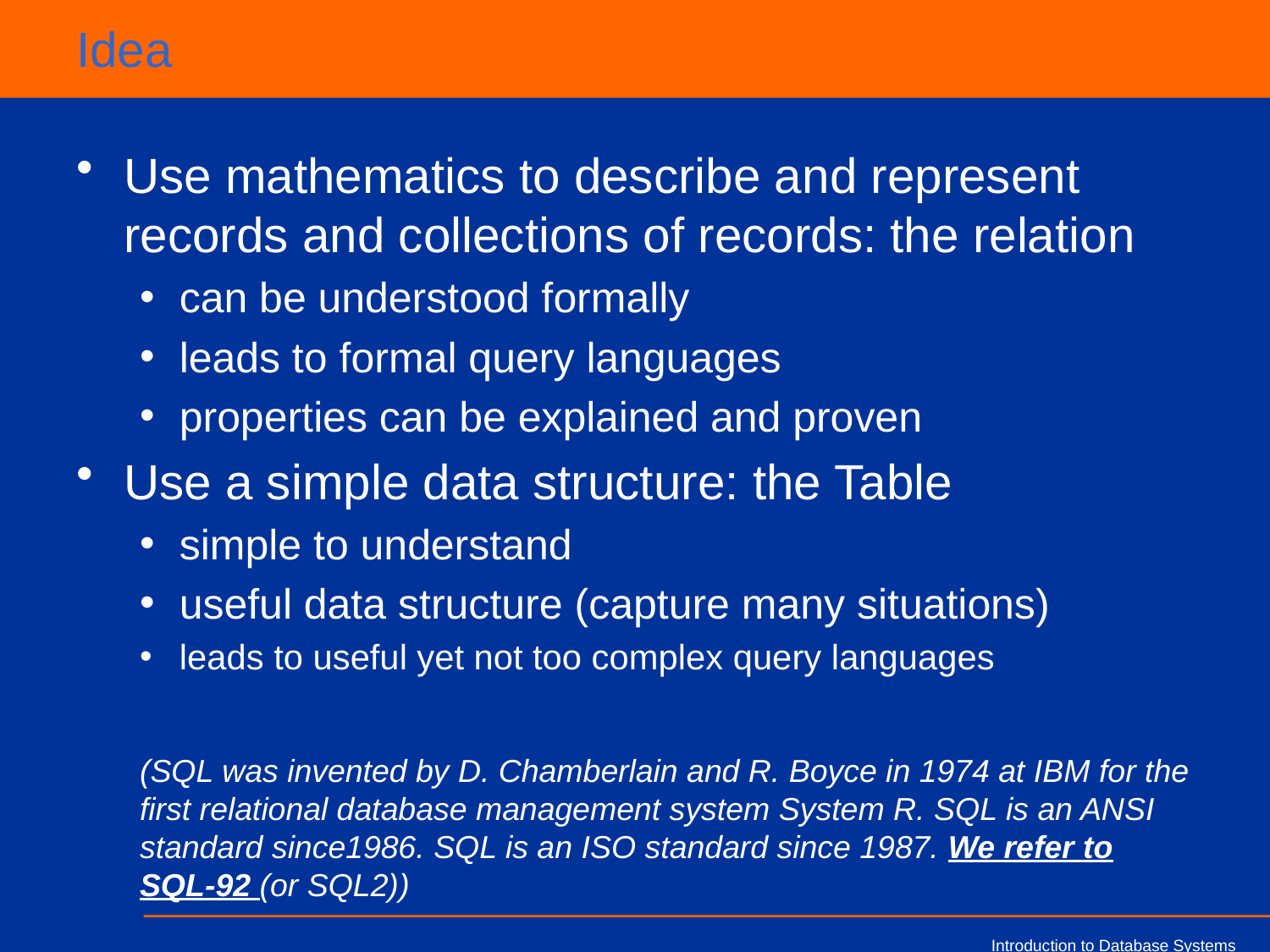

# Idea
Use mathematics to describe and represent records and collections of records: the relation
can be understood formally
leads to formal query languages
properties can be explained and proven
Use a simple data structure: the Table
simple to understand
useful data structure (capture many situations)
leads to useful yet not too complex query languages

(SQL was invented by D. Chamberlain and R. Boyce in 1974 at IBM for the first relational database management system System R. SQL is an ANSI standard since1986. SQL is an ISO standard since 1987. We refer to SQL-92 (or SQL2))
Introduction to Database Systems